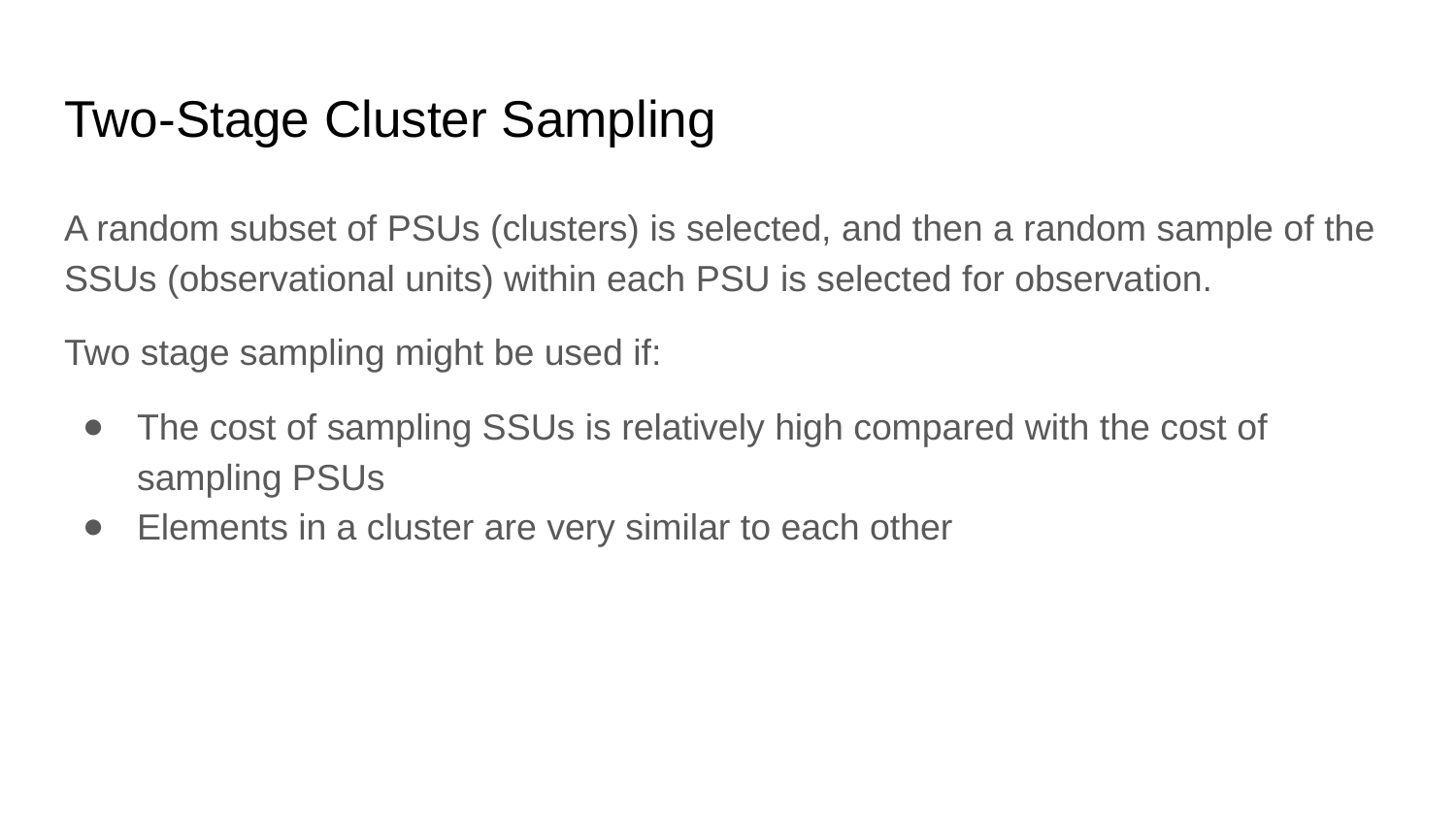

# Two-Stage Cluster Sampling
A random subset of PSUs (clusters) is selected, and then a random sample of the SSUs (observational units) within each PSU is selected for observation.
Two stage sampling might be used if:
The cost of sampling SSUs is relatively high compared with the cost of sampling PSUs
Elements in a cluster are very similar to each other